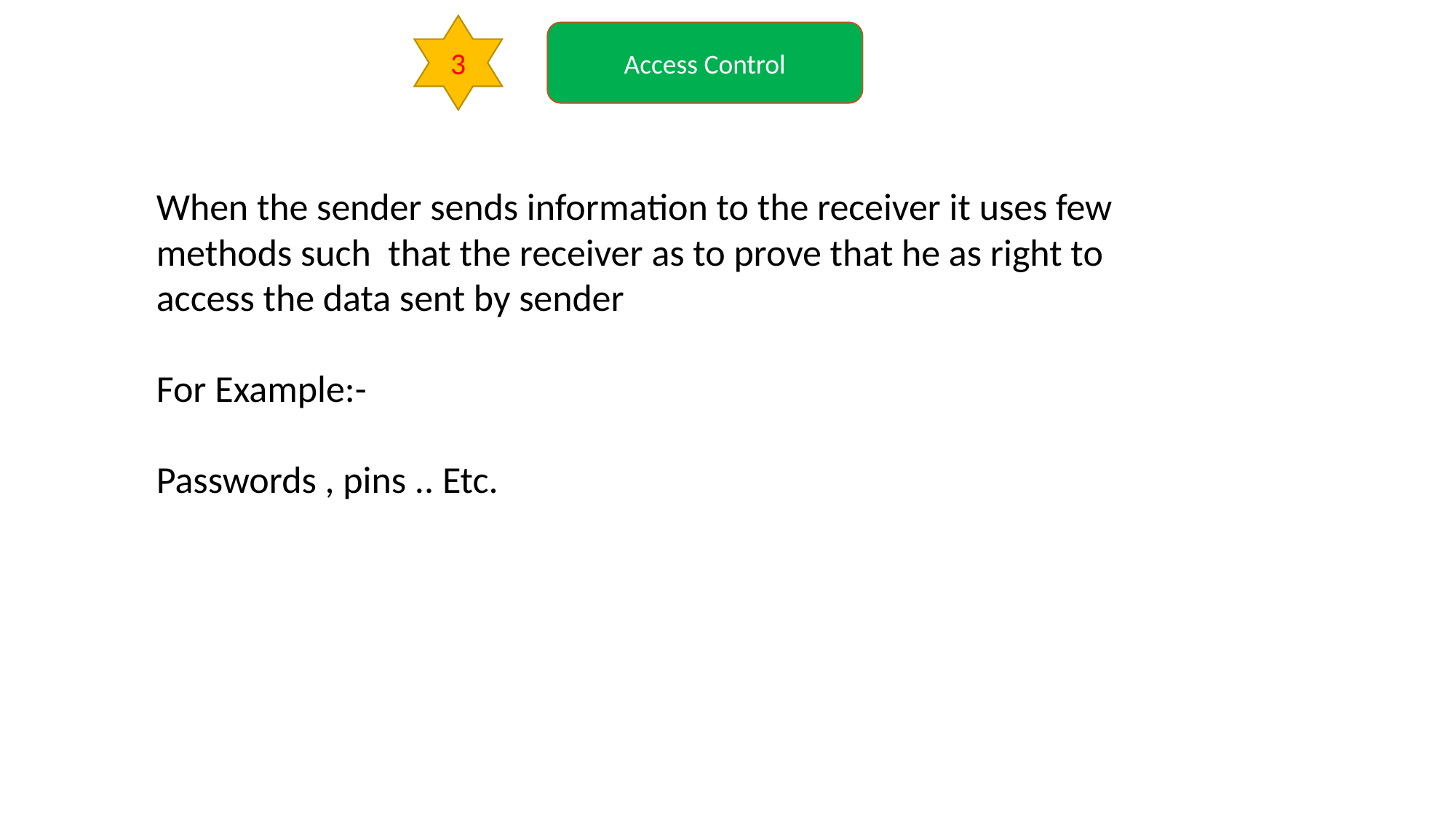

3
Access Control
When the sender sends information to the receiver it uses few methods such  that the receiver as to prove that he as right to access the data sent by sender

For Example:-

Passwords , pins .. Etc.